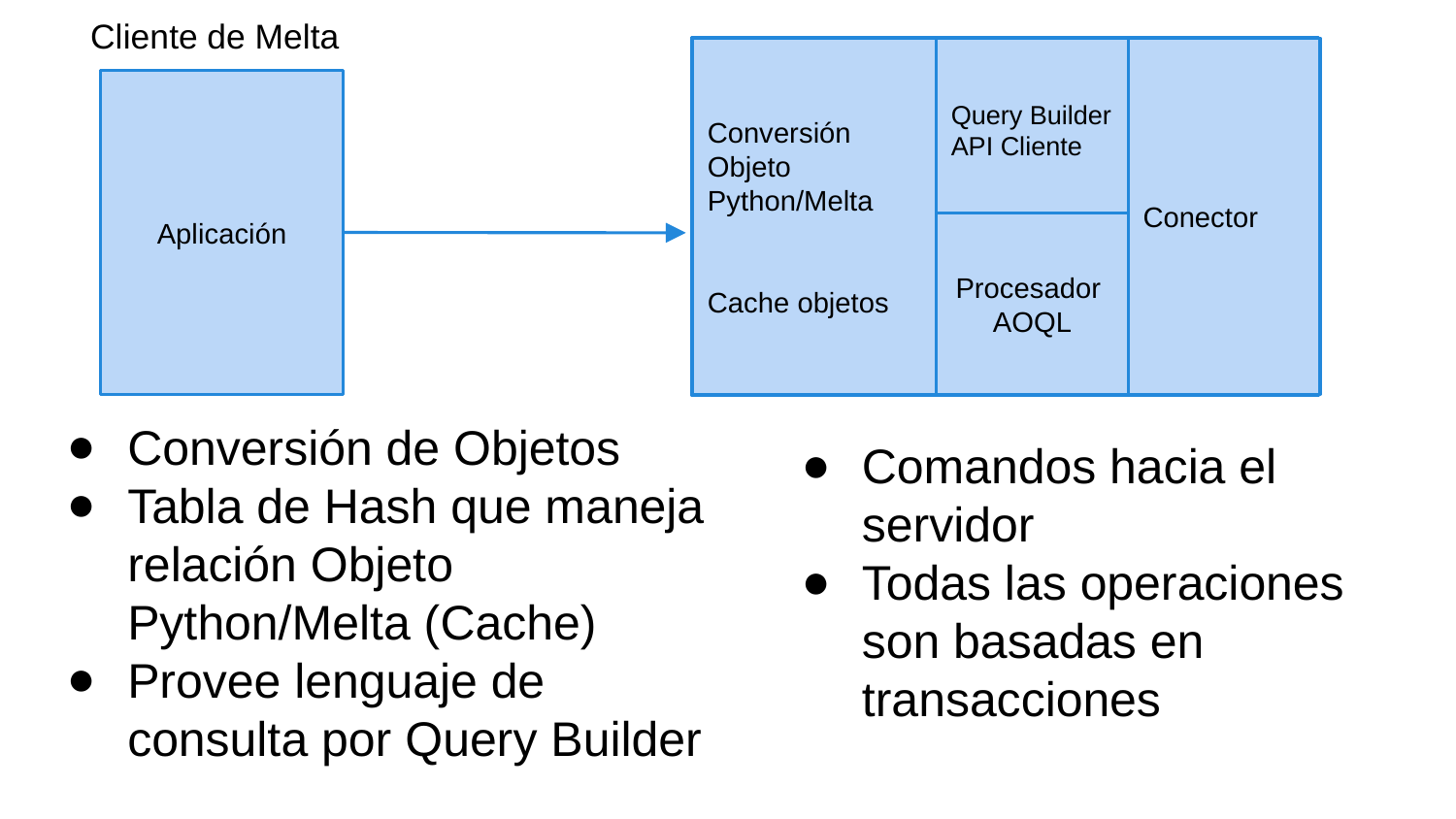

Cliente de Melta

Conector
Conversión  Objeto
Python/Melta

Cache objetos
Query Builder
API Cliente
Aplicación
Procesador
AOQL
Conversión de Objetos
Tabla de Hash que maneja relación Objeto Python/Melta (Cache)
Provee lenguaje de consulta por Query Builder

Comandos hacia el servidor
Todas las operaciones son basadas en transacciones